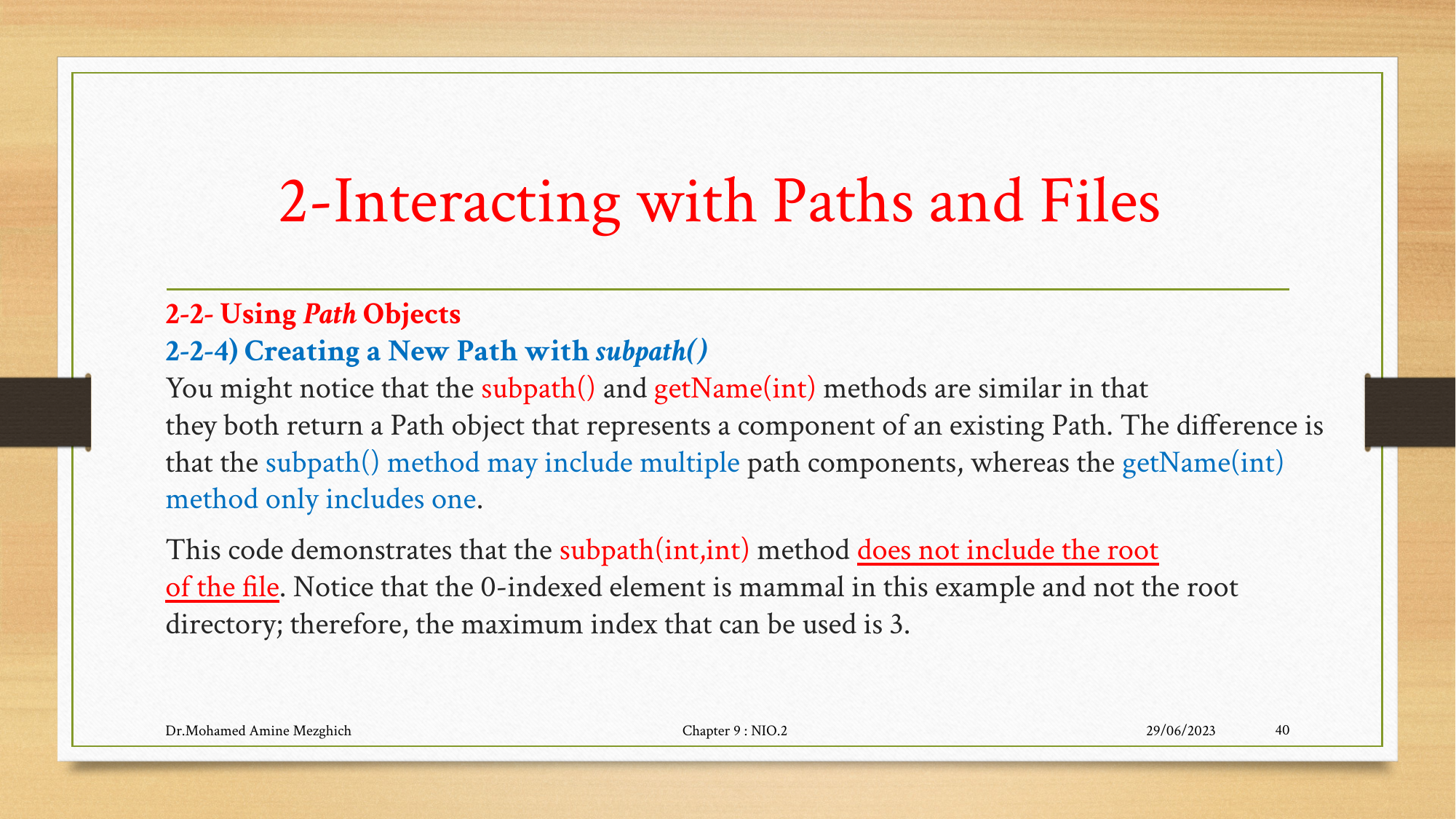

# 2-Interacting with Paths and Files
2-2- Using Path Objects
2-2-4) Creating a New Path with subpath()
You might notice that the subpath() and getName(int) methods are similar in that
they both return a Path object that represents a component of an existing Path. The difference is that the subpath() method may include multiple path components, whereas the getName(int) method only includes one.
This code demonstrates that the subpath(int,int) method does not include the root
of the file. Notice that the 0-indexed element is mammal in this example and not the root
directory; therefore, the maximum index that can be used is 3.
Dr.Mohamed Amine Mezghich                                                                                                Chapter 9 : NIO.2
29/06/2023
40